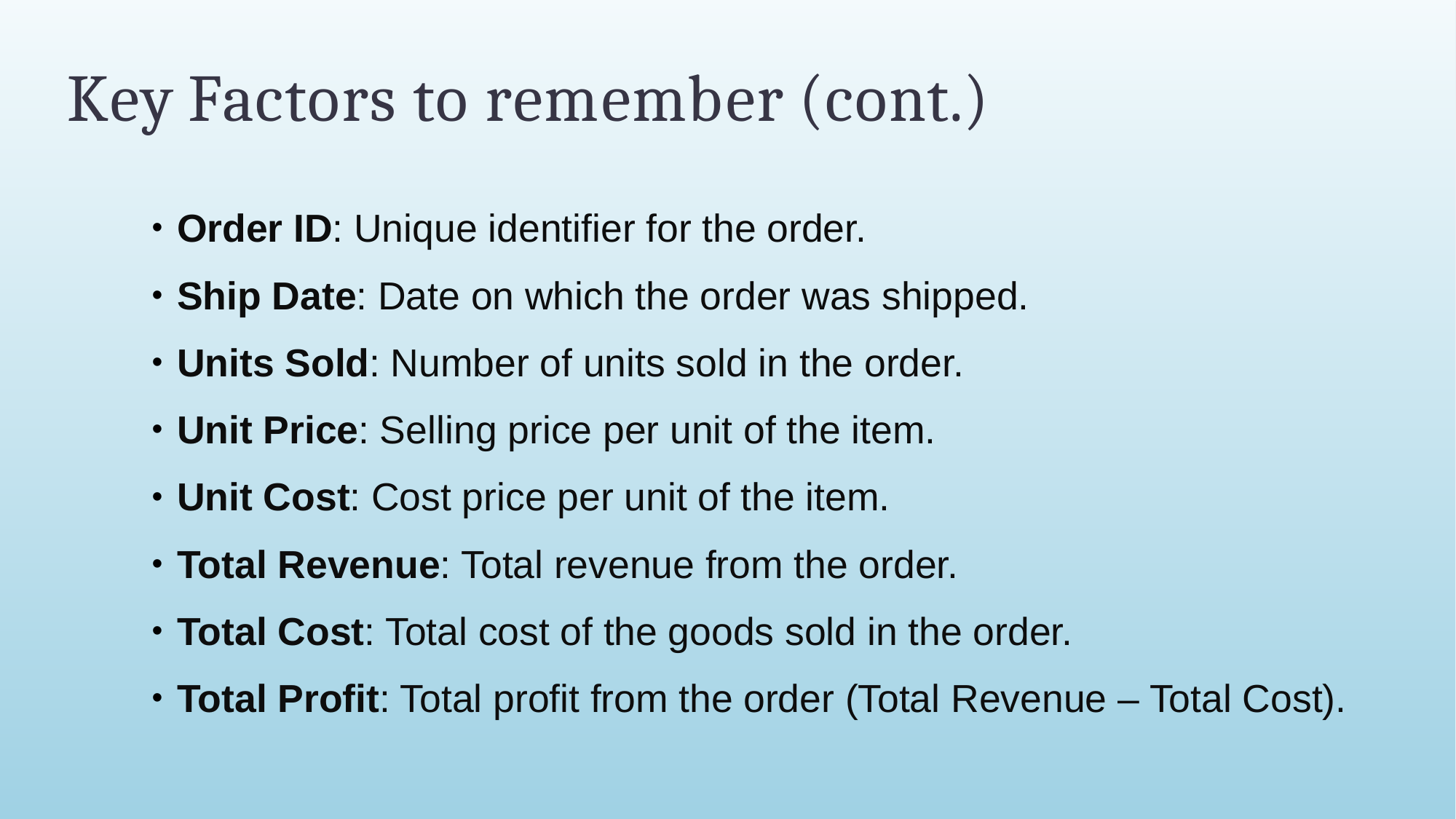

# Key Factors to remember (cont.)
Order ID: Unique identifier for the order.
Ship Date: Date on which the order was shipped.
Units Sold: Number of units sold in the order.
Unit Price: Selling price per unit of the item.
Unit Cost: Cost price per unit of the item.
Total Revenue: Total revenue from the order.
Total Cost: Total cost of the goods sold in the order.
Total Profit: Total profit from the order (Total Revenue – Total Cost).